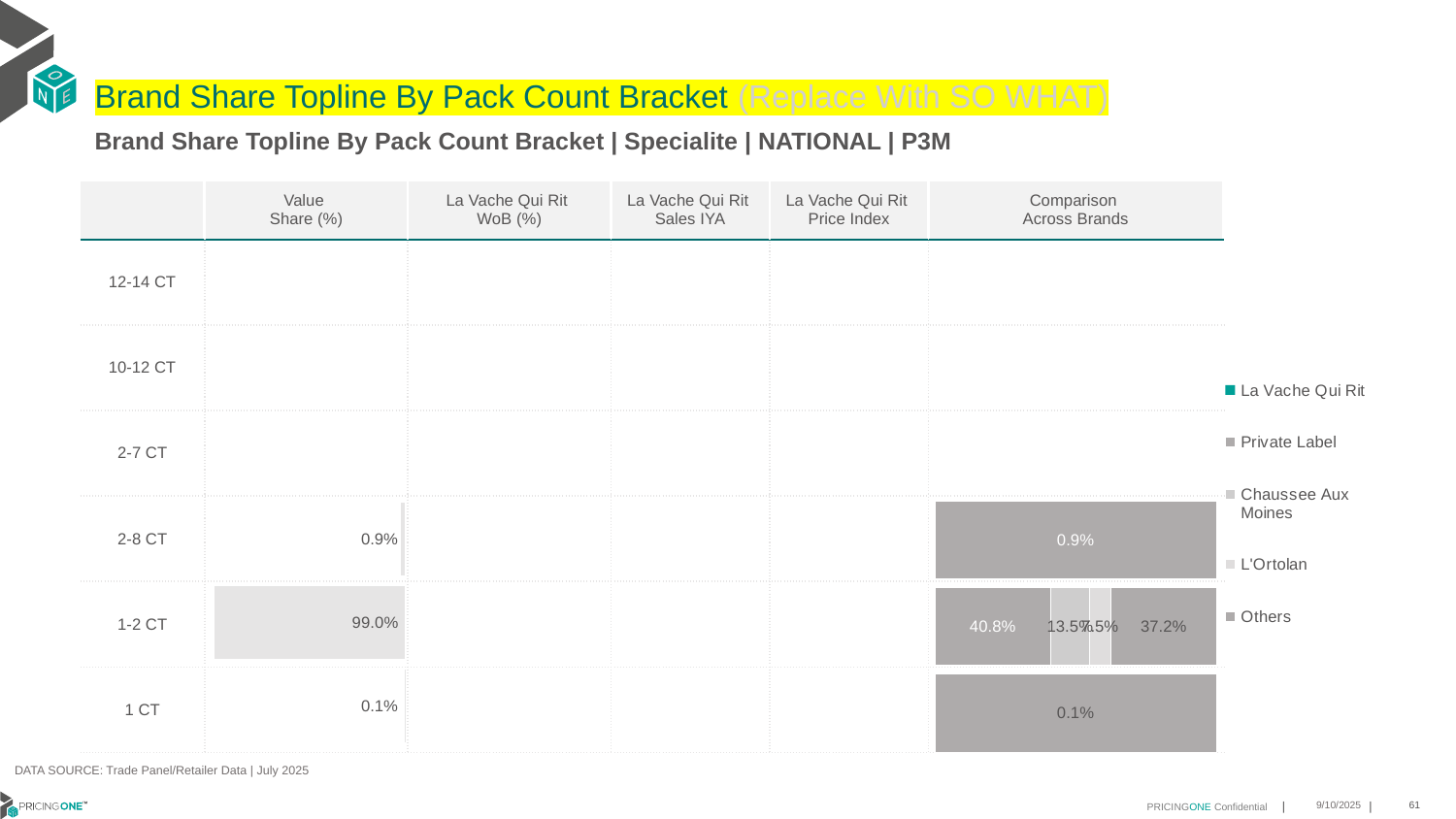

# Brand Share Topline By Pack Count Bracket (Replace With SO WHAT)
Brand Share Topline By Pack Count Bracket | Specialite | NATIONAL | P3M
|  | Value Share (%) | La Vache Qui Rit WoB (%) | La Vache Qui Rit Sales IYA | La Vache Qui Rit Price Index | Comparison Across Brands |
| --- | --- | --- | --- | --- | --- |
| 12-14 CT |  |  |  |  |  |
| 10-12 CT |  |  |  |  |  |
| 2-7 CT |  |  |  |  |  |
| 2-8 CT |  |  |  |  |  |
| 1-2 CT |  |  |  |  |  |
| 1 CT |  |  |  |  |  |

### Chart

| Category | La Vache Qui Rit | Private Label | Chaussee Aux Moines | L'Ortolan | Others |
|---|---|---|---|---|---|
| 12-14 CT | None | None | None | None | None |
| 10-12 CT | None | None | None | None | None |
| 2-7 CT | None | None | None | None | None |
| 2-8 CT | None | 0.009314286208207628 | None | None | None |
| 1-2 CT | None | 0.40804610377818956 | 0.13496266183455274 | 0.07498402272766318 | 0.37168717951532027 |
| 1 CT | None | None | None | None | 0.0010057459360665938 |

### Chart

| Category | Value Share |
|---|---|
|  | None |

### Chart

| Category | Brand WoB % |
|---|---|
|  | None |
DATA SOURCE: Trade Panel/Retailer Data | July 2025

9/10/2025
61